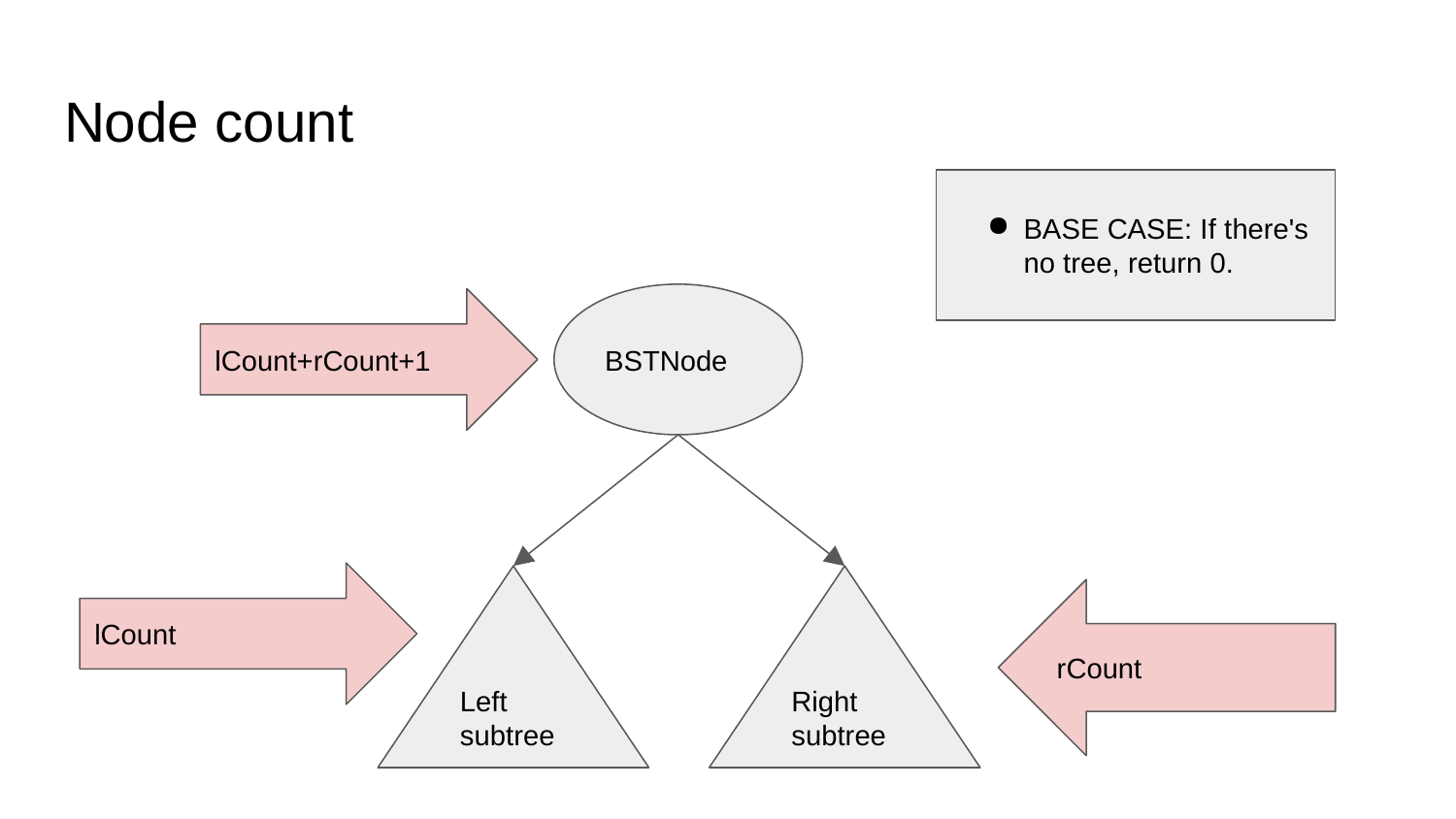

# Node count

BASE CASE: If there's no tree, return 0.

BSTNode
lCount+rCount+1
lCount
Left subtree
Right subtree
rCount